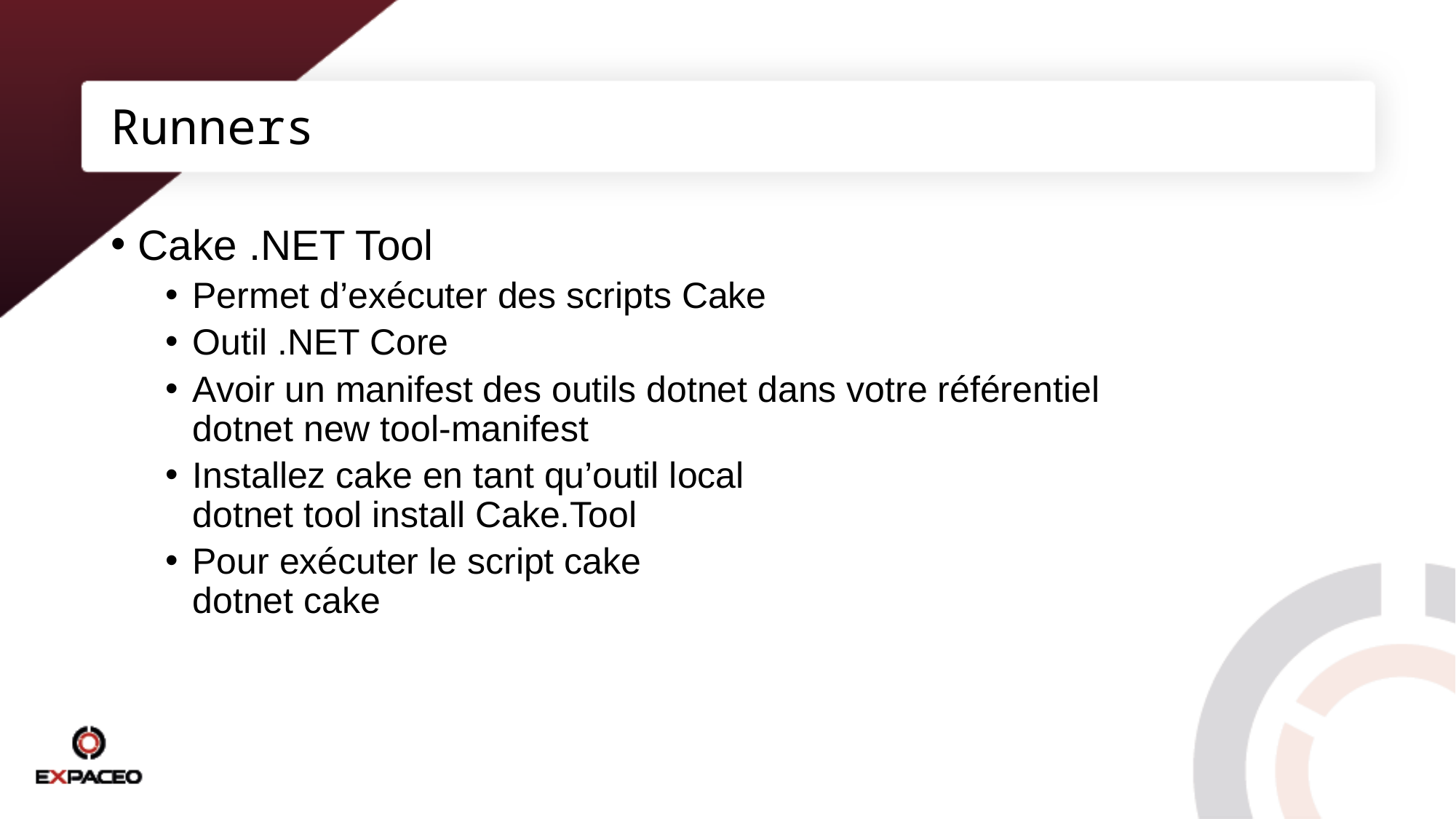

# Runners
Cake .NET Tool
Permet d’exécuter des scripts Cake
Outil .NET Core
Avoir un manifest des outils dotnet dans votre référentiel
dotnet new tool-manifest
Installez cake en tant qu’outil local
dotnet tool install Cake.Tool
Pour exécuter le script cake
dotnet cake